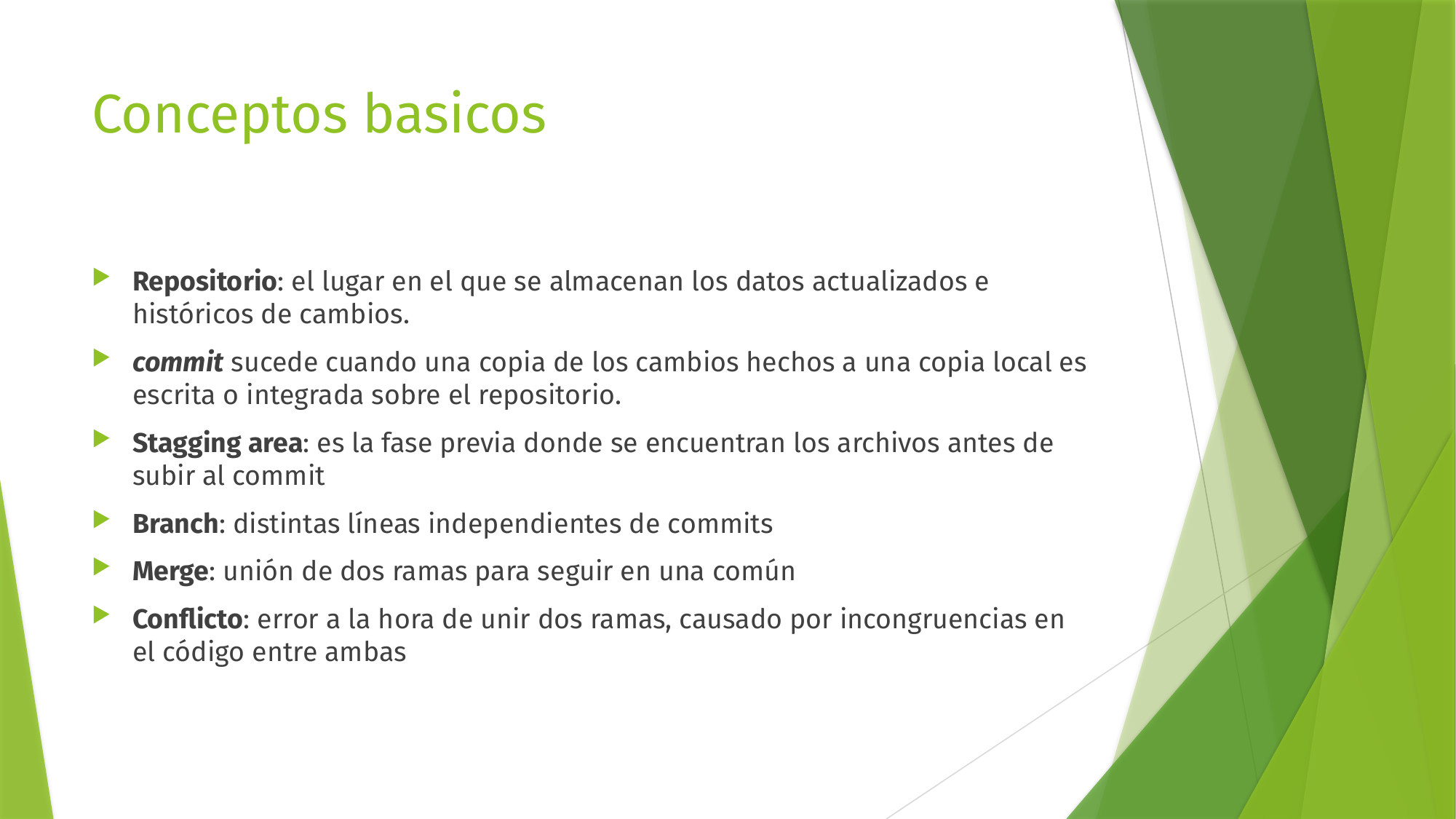

# Conceptos basicos
Repositorio: el lugar en el que se almacenan los datos actualizados e históricos de cambios.
commit sucede cuando una copia de los cambios hechos a una copia local es escrita o integrada sobre el repositorio.
Stagging area: es la fase previa donde se encuentran los archivos antes de subir al commit
Branch: distintas líneas independientes de commits
Merge: unión de dos ramas para seguir en una común
Conflicto: error a la hora de unir dos ramas, causado por incongruencias en el código entre ambas